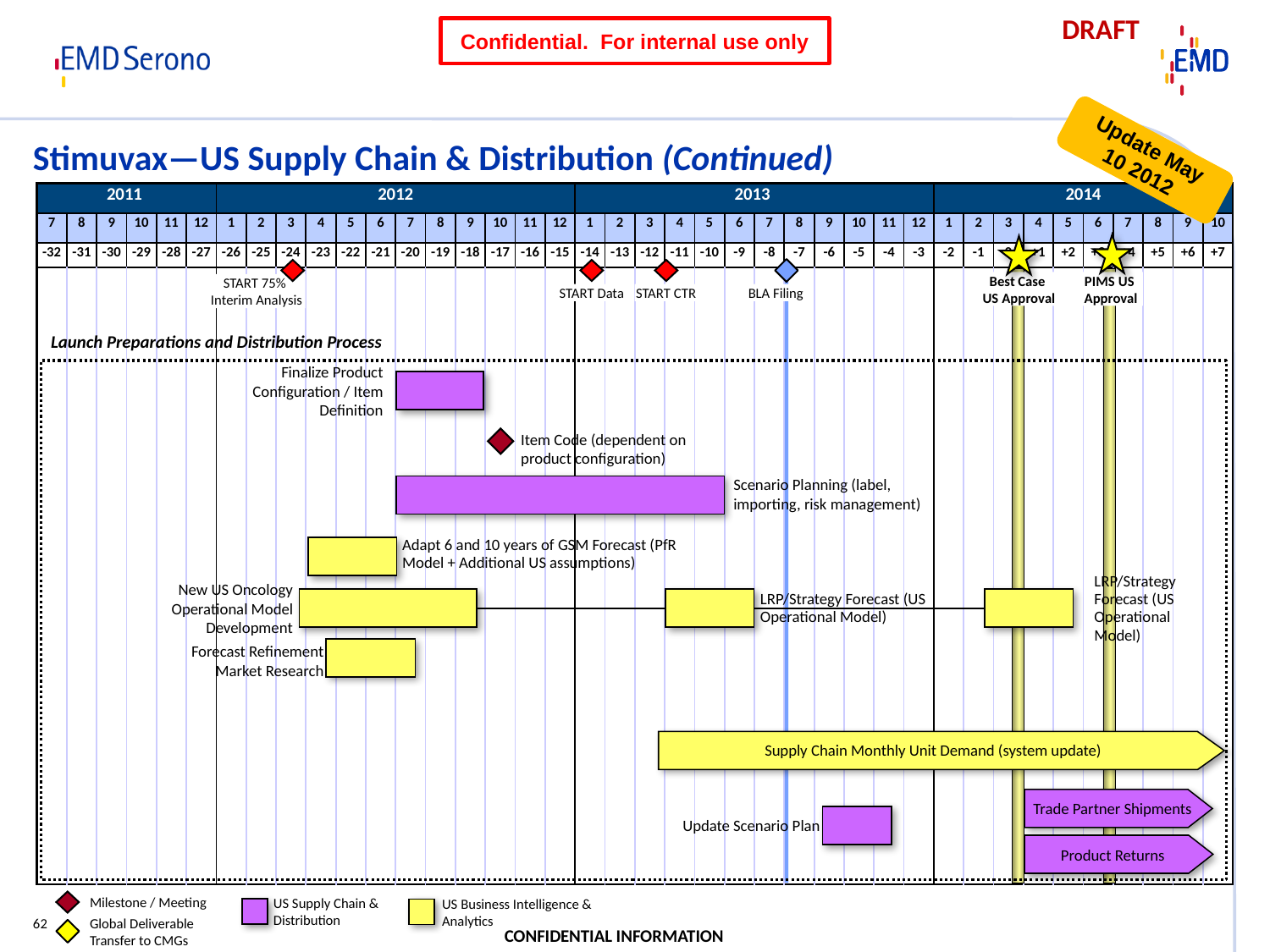

# Stimuvax—US Supply Chain & Distribution (Continued)
Launch Preparations and Distribution Process

Finalize Product Configuration / Item Definition

Item Code (dependent on product configuration)

Scenario Planning (label, importing, risk management)

Adapt 6 and 10 years of GSM Forecast (PfR Model + Additional US assumptions)

LRP/Strategy Forecast (US Operational Model)
LRP/Strategy Forecast (US Operational Model)

New US Oncology Operational Model Development

Forecast Refinement Market Research
Supply Chain Monthly Unit Demand (system update)
Trade Partner Shipments

Update Scenario Plan
Product Returns
Milestone / Meeting

Global Deliverable Transfer to CMGs

US Supply Chain & Distribution
US Business Intelligence & Analytics

62